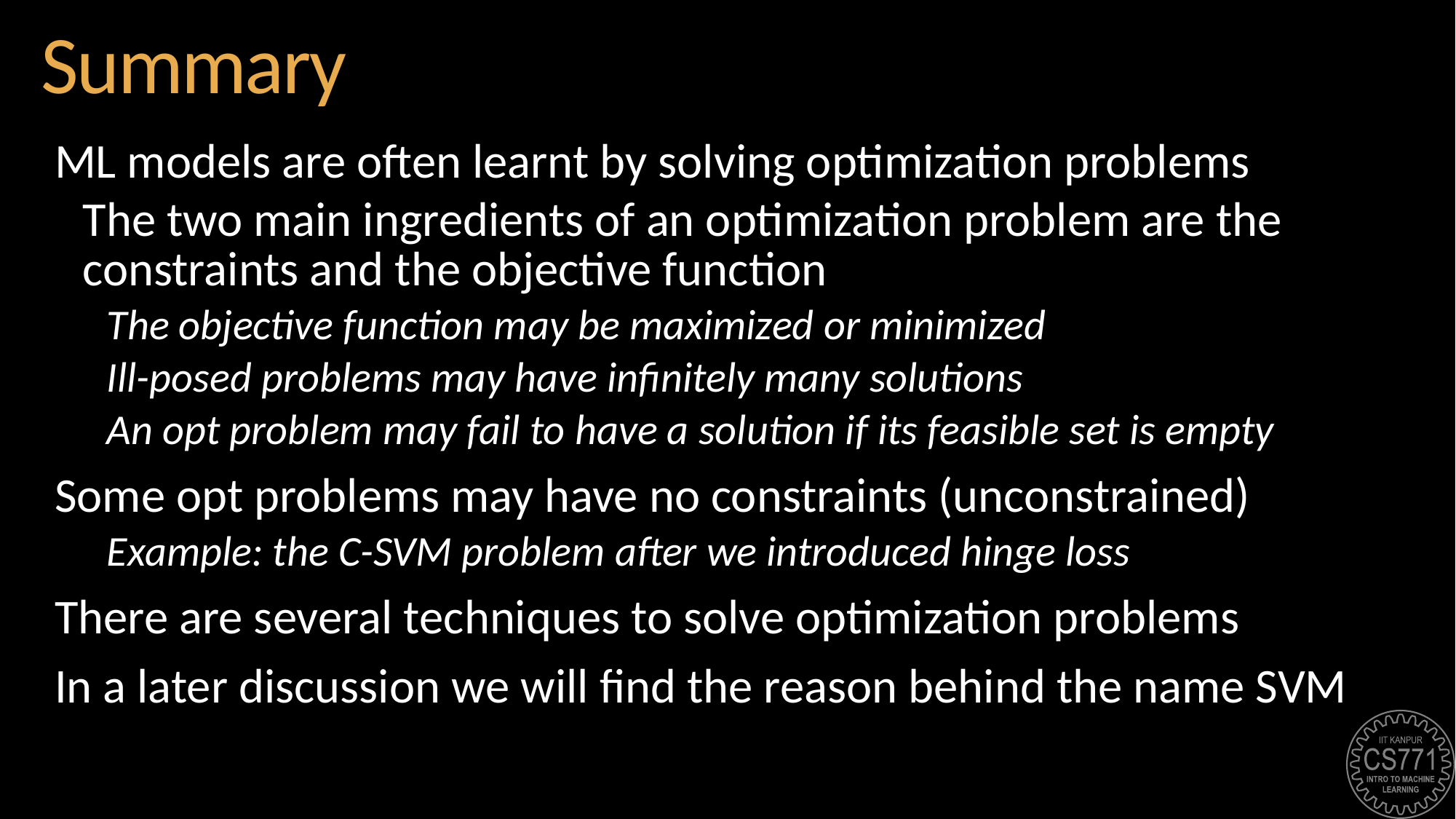

# Summary
ML models are often learnt by solving optimization problems
The two main ingredients of an optimization problem are the constraints and the objective function
The objective function may be maximized or minimized
Ill-posed problems may have infinitely many solutions
An opt problem may fail to have a solution if its feasible set is empty
Some opt problems may have no constraints (unconstrained)
Example: the C-SVM problem after we introduced hinge loss
There are several techniques to solve optimization problems
In a later discussion we will find the reason behind the name SVM